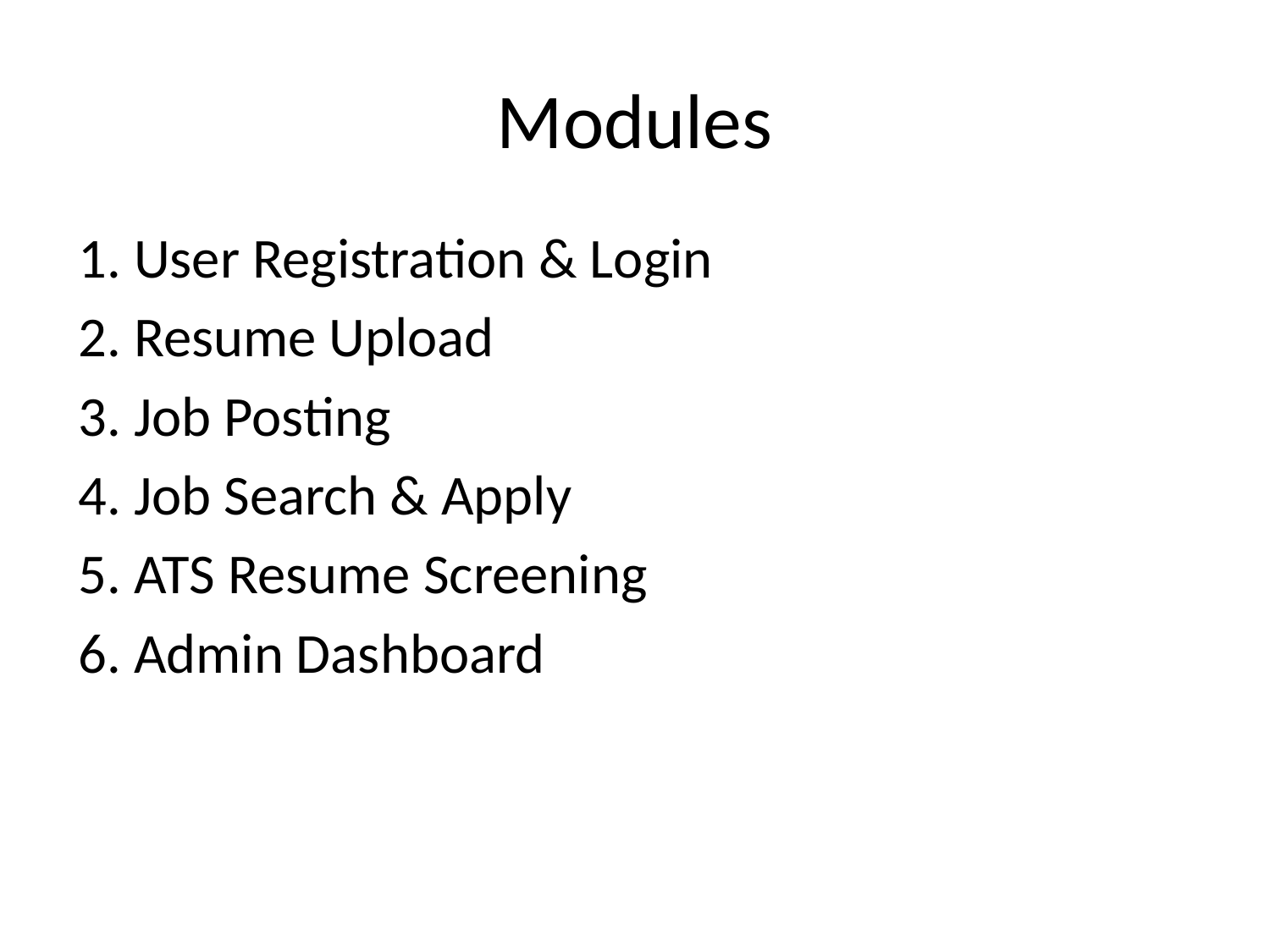

# Modules
1. User Registration & Login
2. Resume Upload
3. Job Posting
4. Job Search & Apply
5. ATS Resume Screening
6. Admin Dashboard